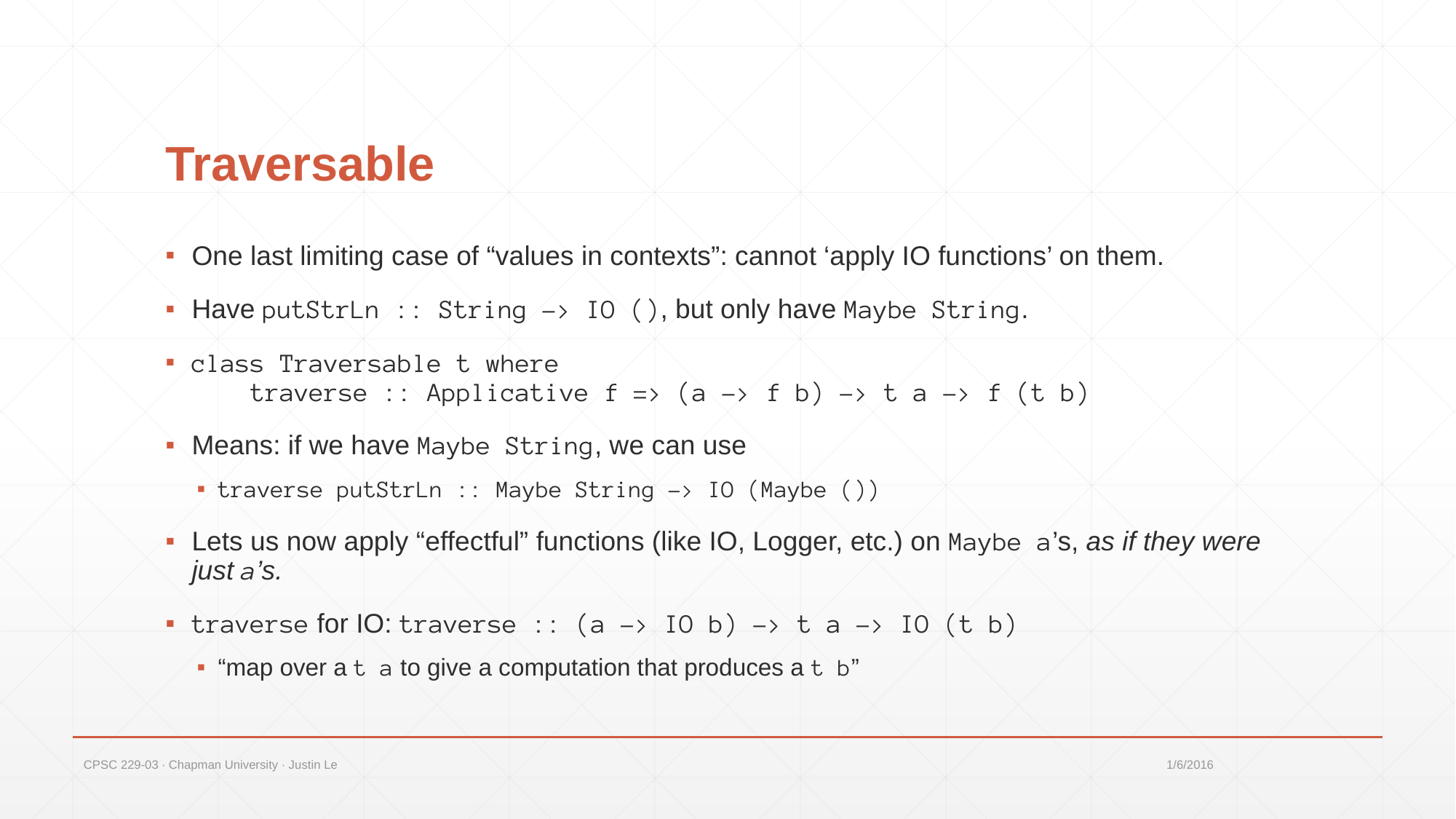

# Traversable
One last limiting case of “values in contexts”: cannot ‘apply IO functions’ on them.
Have putStrLn :: String -> IO (), but only have Maybe String.
class Traversable t where
    traverse :: Applicative f => (a -> f b) -> t a -> f (t b)
Means: if we have Maybe String, we can use
traverse putStrLn :: Maybe String -> IO (Maybe ())
Lets us now apply “effectful” functions (like IO, Logger, etc.) on Maybe a’s, as if they were just a’s.
traverse for IO: traverse :: (a -> IO b) -> t a -> IO (t b)
“map over a t a to give a computation that produces a t b”
CPSC 229-03 ∙ Chapman University ∙ Justin Le
1/6/2016